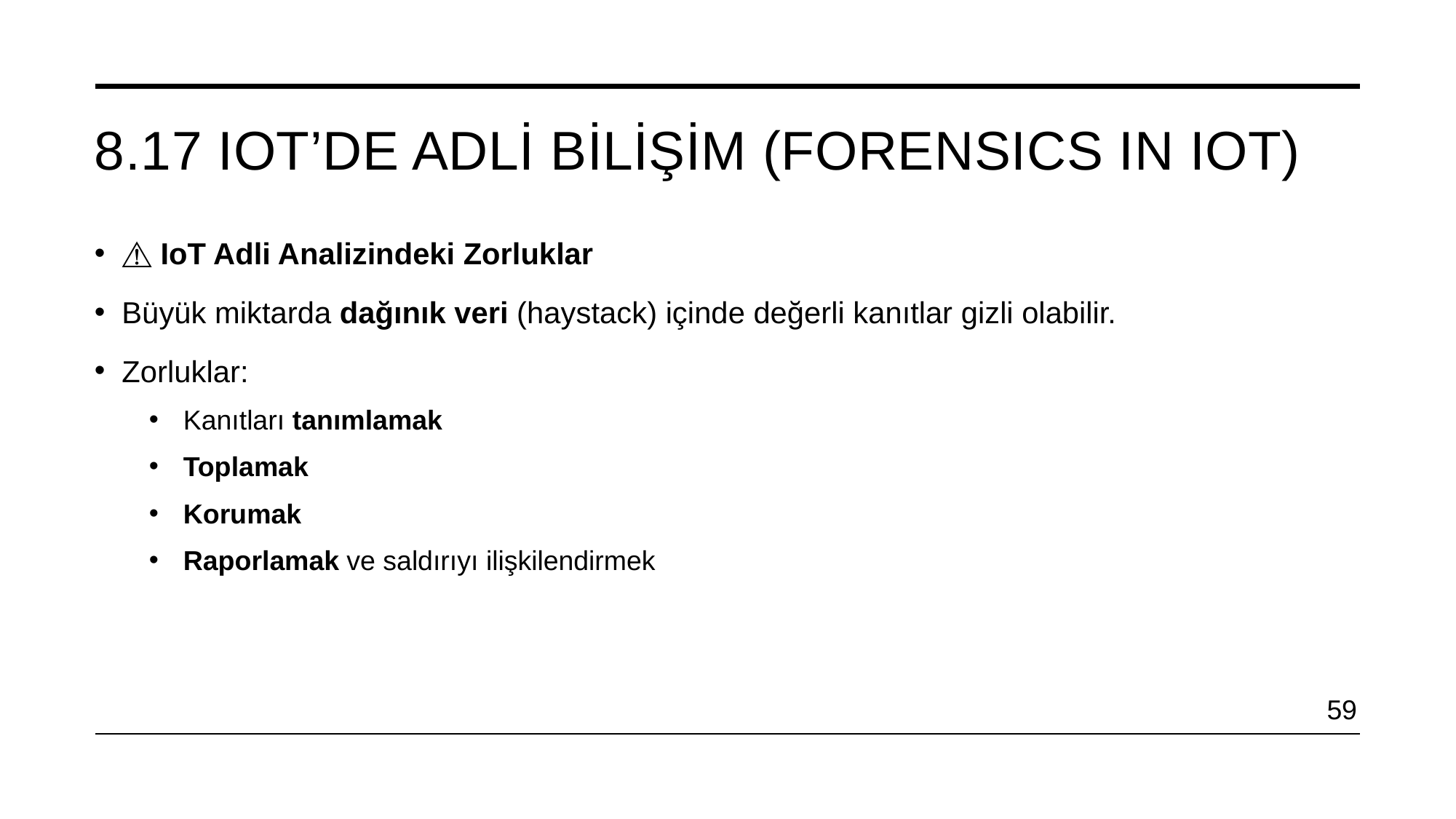

# 8.17 IoT’de Adli Bilişim (Forensıcs ın IoT)
⚠️ IoT Adli Analizindeki Zorluklar
Büyük miktarda dağınık veri (haystack) içinde değerli kanıtlar gizli olabilir.
Zorluklar:
Kanıtları tanımlamak
Toplamak
Korumak
Raporlamak ve saldırıyı ilişkilendirmek
59